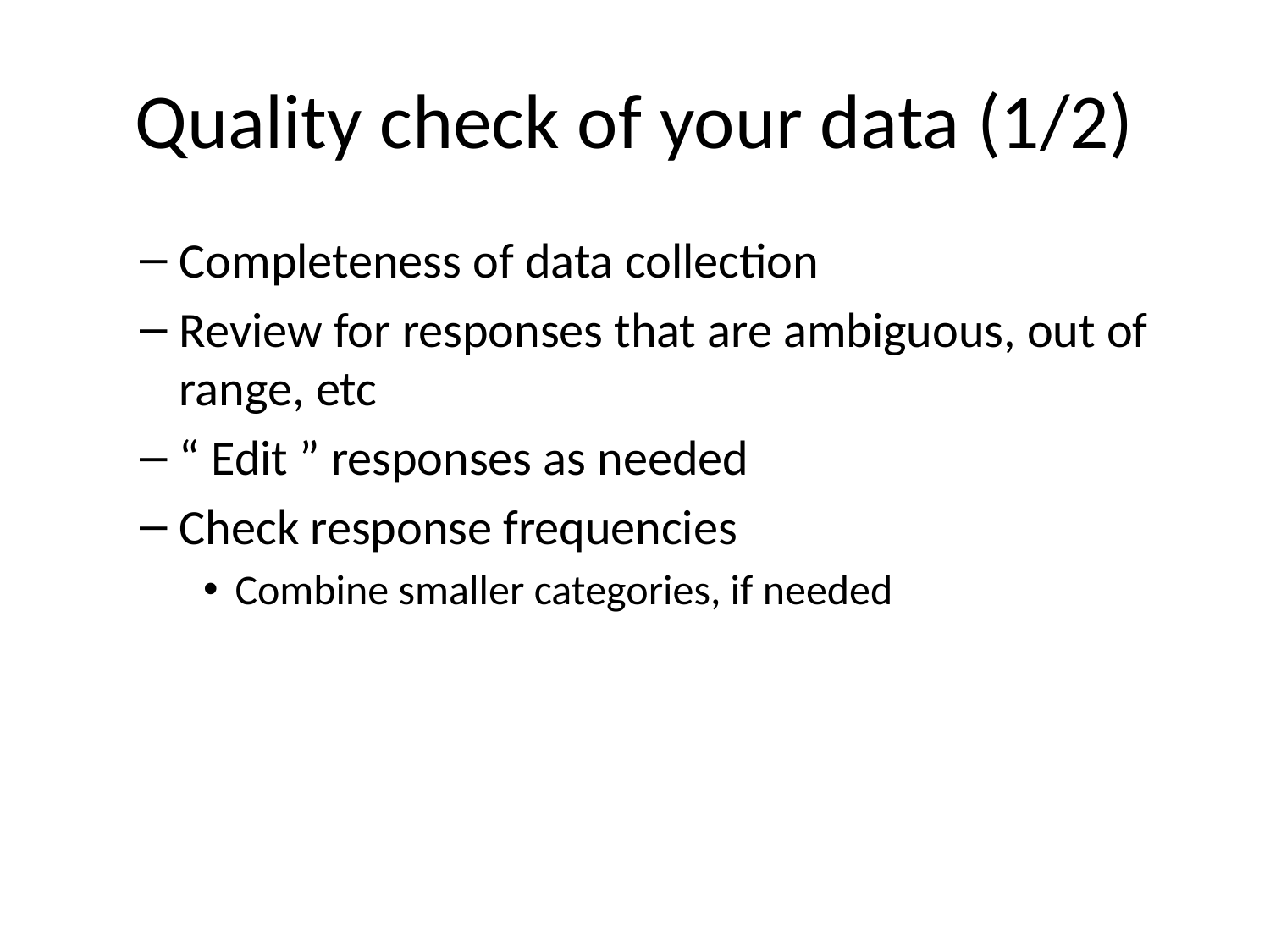

# Quality check of your data (1/2)
Completeness of data collection
Review for responses that are ambiguous, out of range, etc
“ Edit ” responses as needed
Check response frequencies
Combine smaller categories, if needed